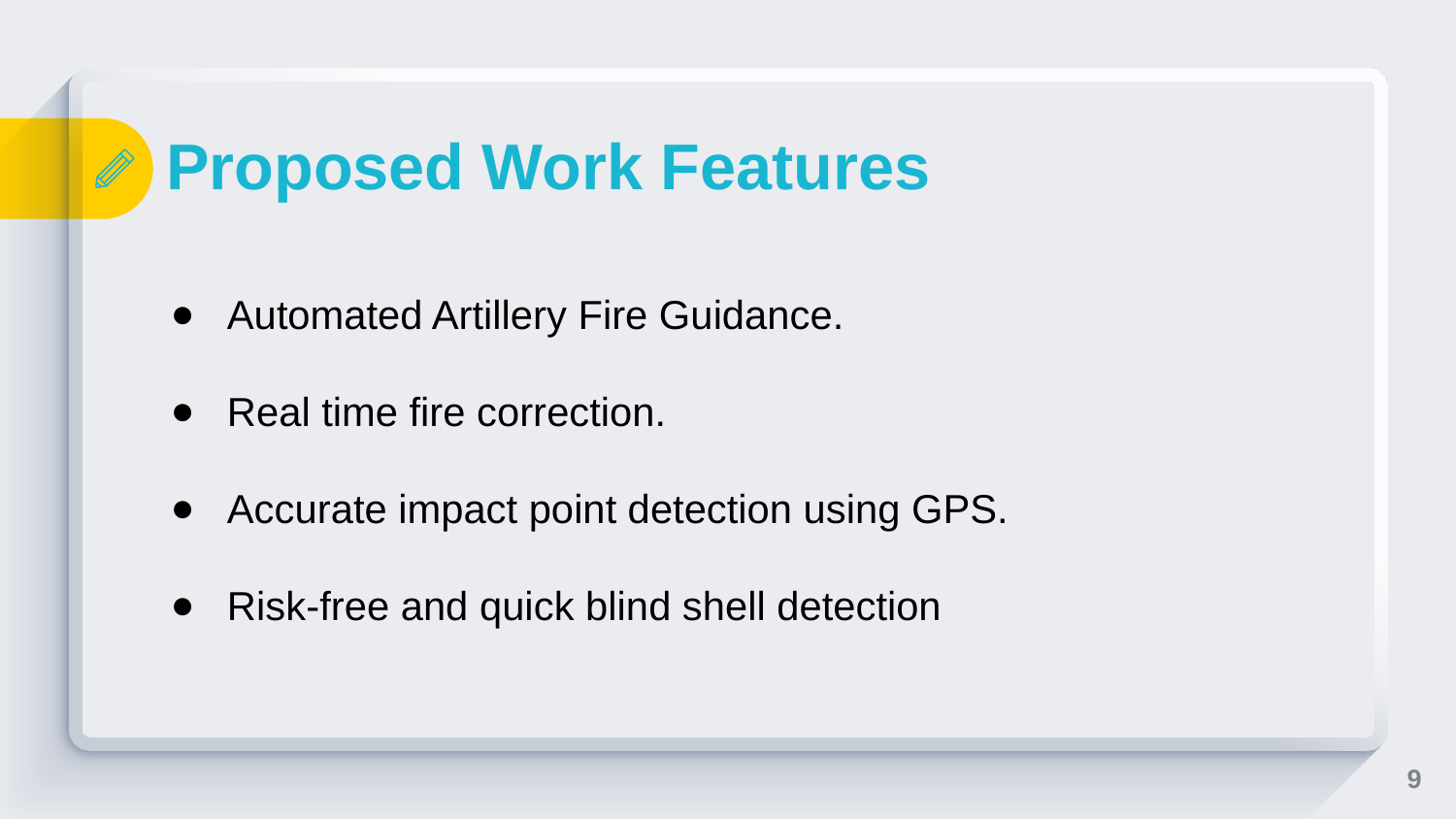

# Proposed Work Features

Automated Artillery Fire Guidance.
Real time fire correction.
Accurate impact point detection using GPS.
Risk-free and quick blind shell detection
9